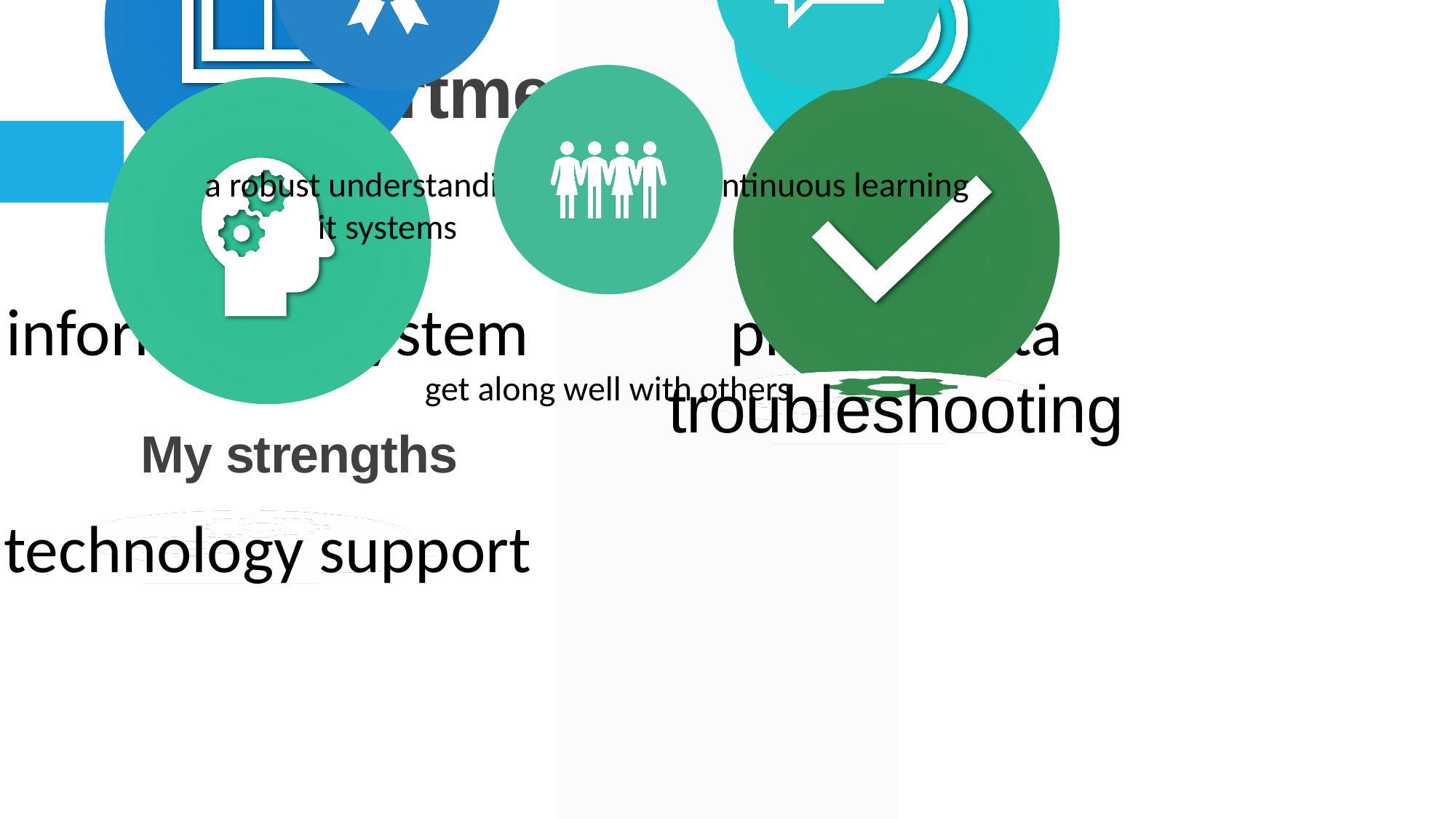

# IT Department
information system
protect data
technology support
troubleshooting
My strengths
a robust understanding of it systems
continuous learning
get along well with others